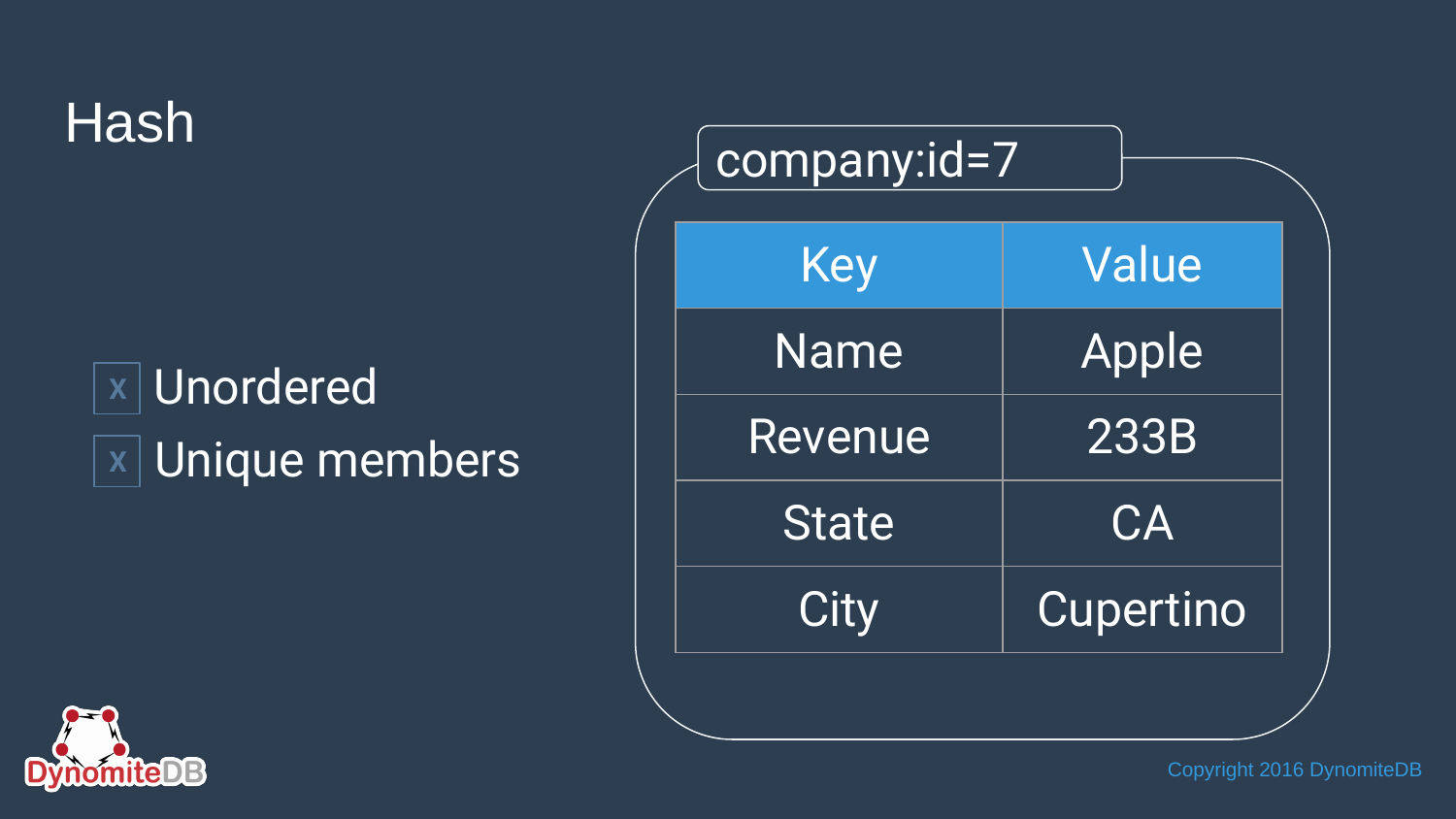

# Hash
company:id=7

| Key | Value |
| --- | --- |
| Name | Apple |
| Revenue | 233B |
| State | CA |
| City | Cupertino |
Unordered
X
Unique members
X